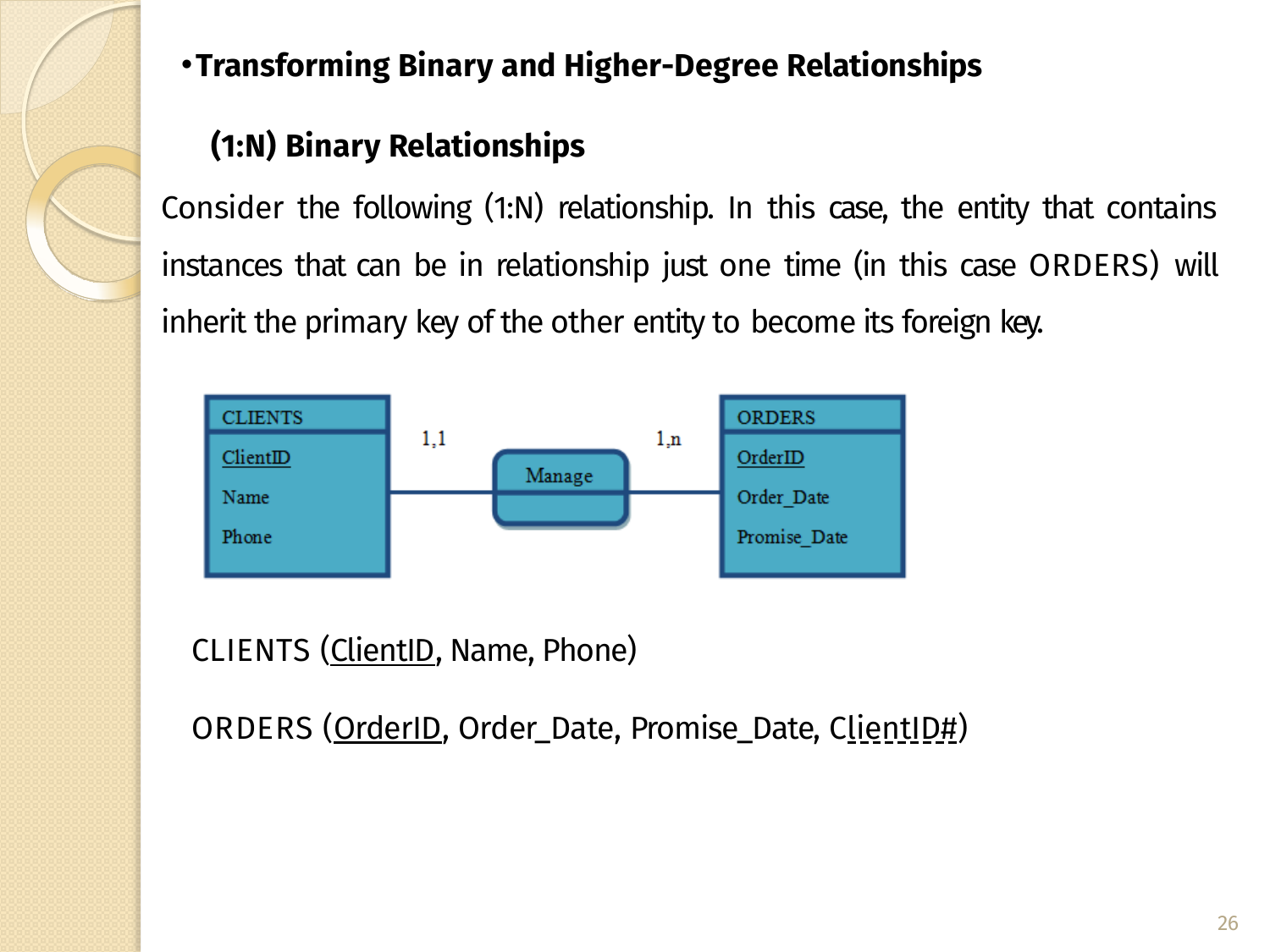

Transforming Binary and Higher-Degree Relationships

(1:N) Binary Relationships
Consider the following (1:N) relationship. In this case, the entity that contains  instances that can be in relationship just one time (in this case ORDERS) will  inherit the primary key of the other entity to become its foreign key.

CLIENTS (ClientID, Name, Phone)

ORDERS (OrderID, Order_Date, Promise_Date, ClientID#)
26